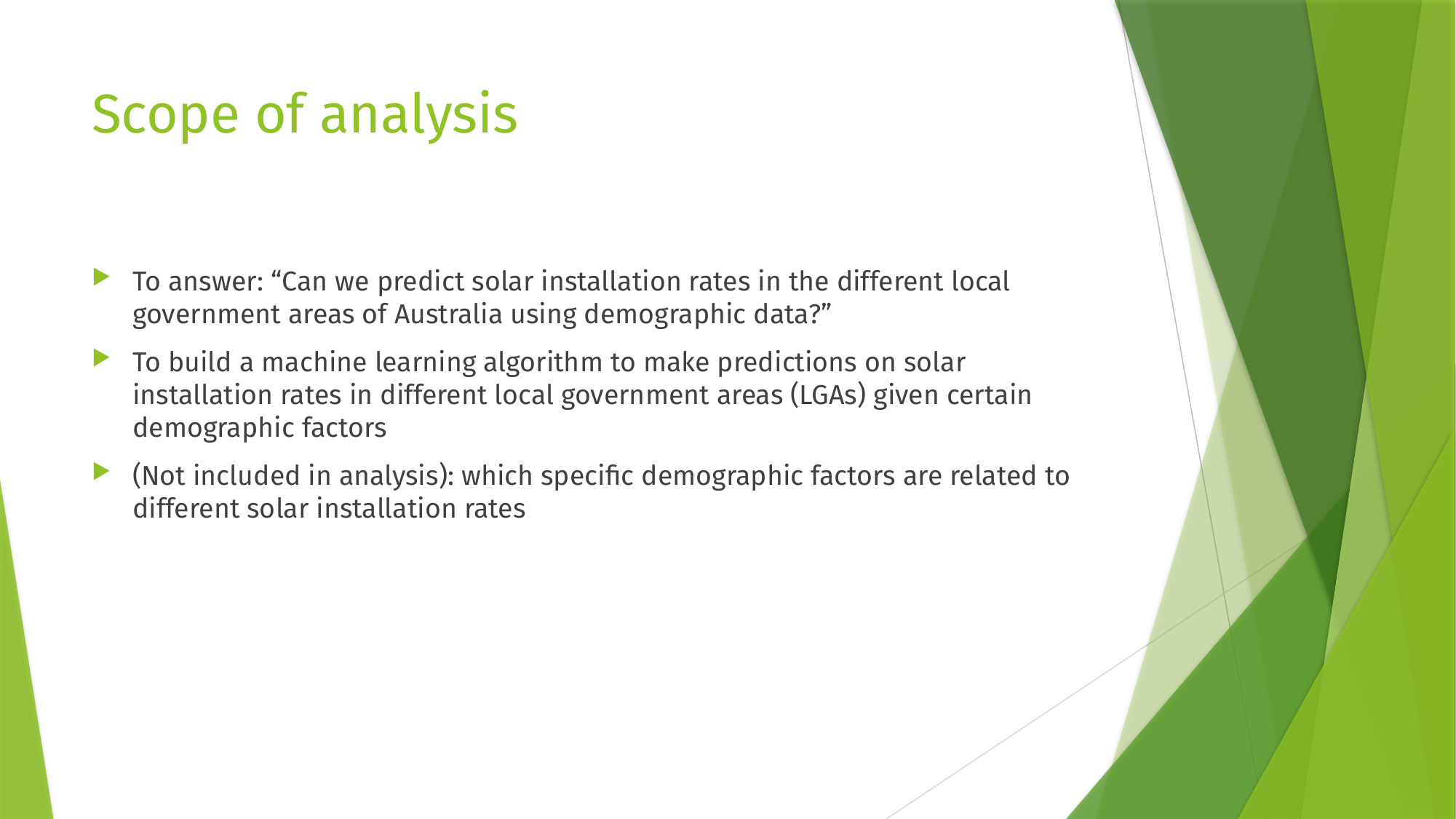

# Scope of analysis
To answer: “Can we predict solar installation rates in the different local government areas of Australia using demographic data?”
To build a machine learning algorithm to make predictions on solar installation rates in different local government areas (LGAs) given certain demographic factors
(Not included in analysis): which specific demographic factors are related to different solar installation rates